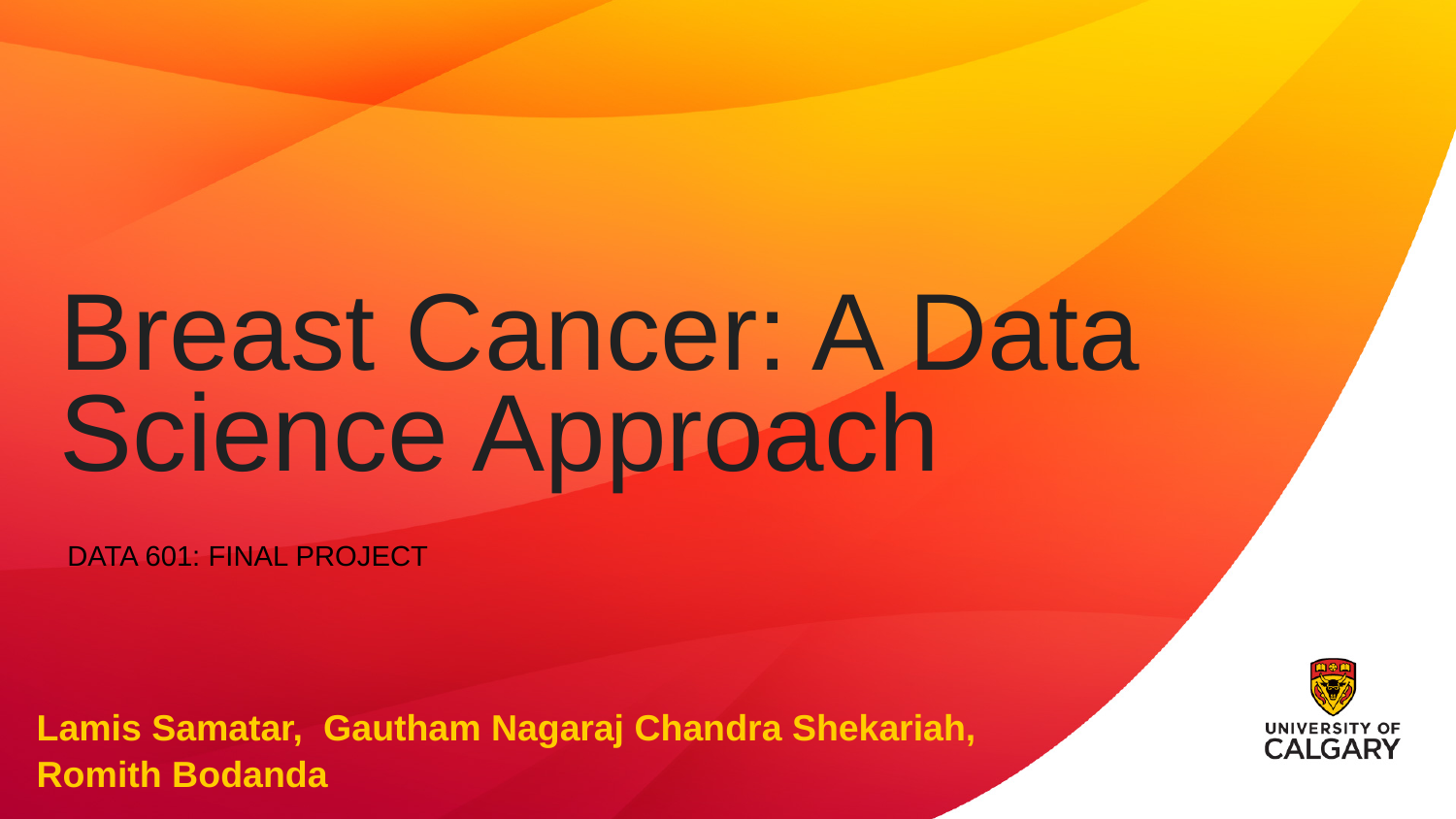

# Breast Cancer: A Data Science Approach
DATA 601: FINAL PROJECT
Lamis Samatar,  Gautham Nagaraj Chandra Shekariah, Romith Bodanda